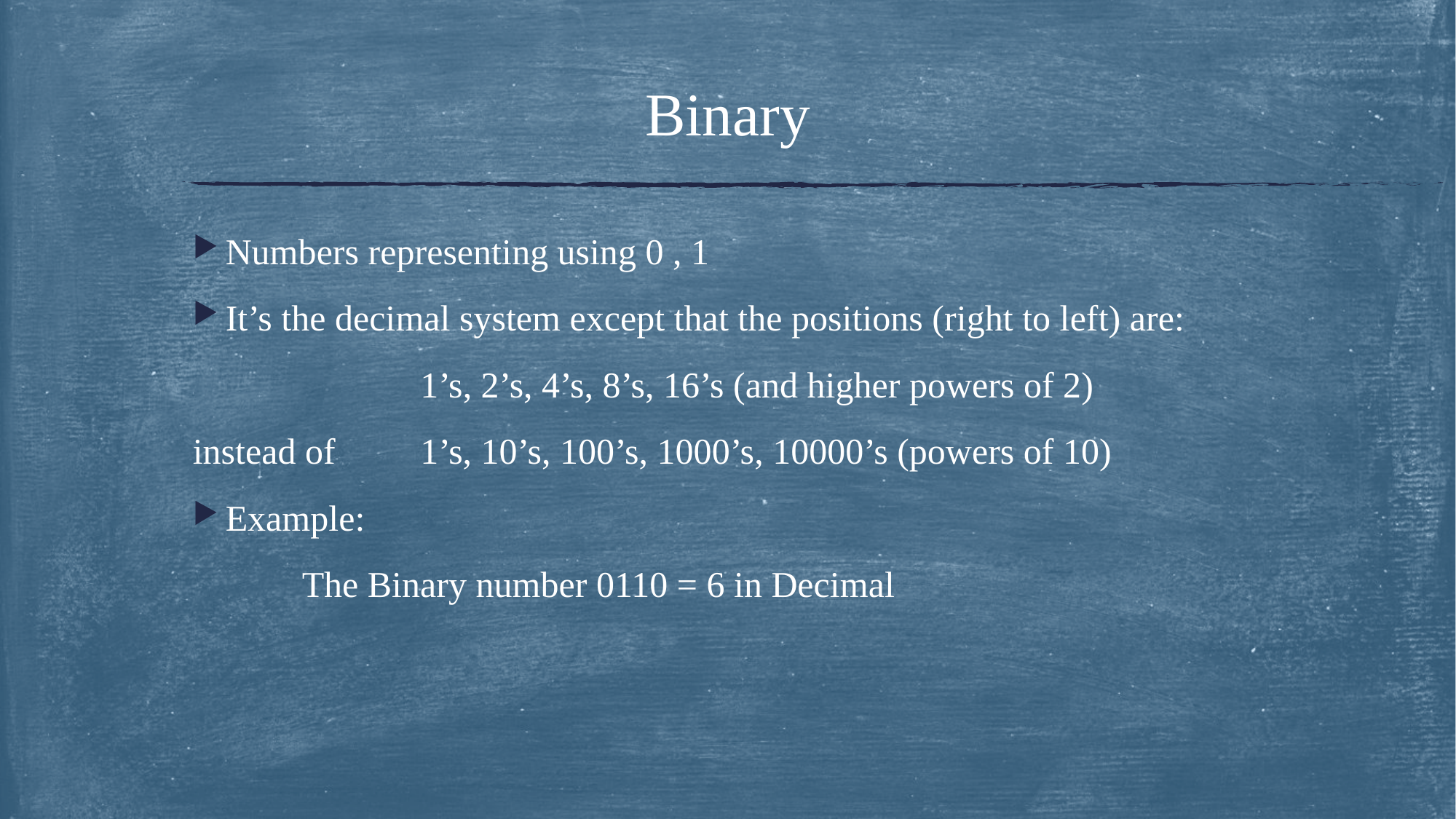

# Binary
Numbers representing using 0 , 1
It’s the decimal system except that the positions (right to left) are:
		 1’s, 2’s, 4’s, 8’s, 16’s (and higher powers of 2)
instead of	 1’s, 10’s, 100’s, 1000’s, 10000’s (powers of 10)
Example:
	The Binary number 0110 = 6 in Decimal